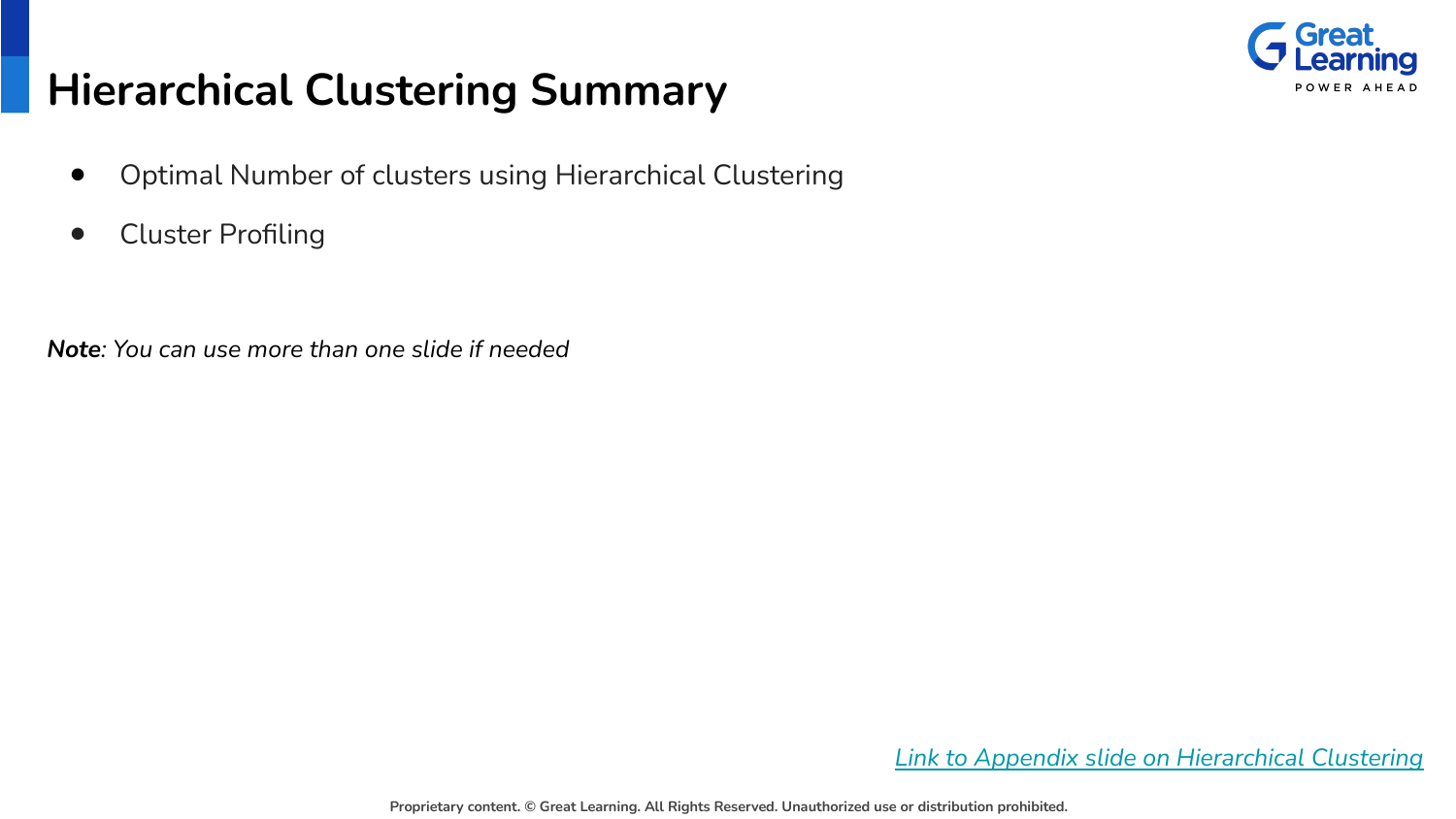

# Hierarchical Clustering Summary
Optimal Number of clusters using Hierarchical Clustering
Cluster Profiling

Note: You can use more than one slide if needed

Link to Appendix slide on Hierarchical Clustering